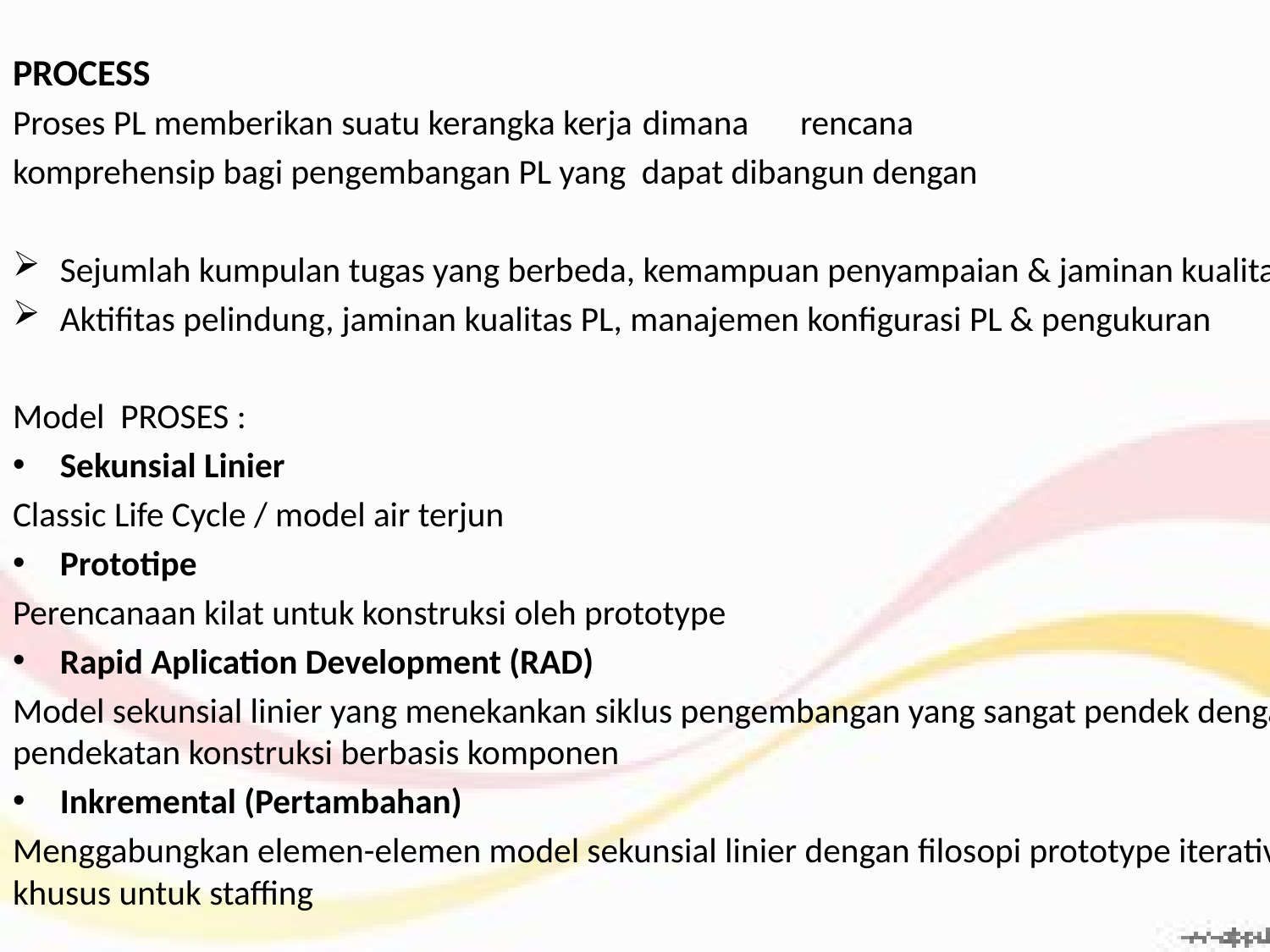

#
PROCESS
Proses PL memberikan suatu kerangka kerja	dimana	rencana
komprehensip bagi pengembangan PL yang  dapat dibangun dengan

Sejumlah kumpulan tugas yang berbeda, kemampuan penyampaian & jaminan kualitas
Aktifitas pelindung, jaminan kualitas PL, manajemen konfigurasi PL & pengukuran

Model  PROSES :
Sekunsial Linier
Classic Life Cycle / model air terjun
Prototipe
Perencanaan kilat untuk konstruksi oleh prototype
Rapid Aplication Development (RAD)
Model sekunsial linier yang menekankan siklus pengembangan yang sangat pendek dengan pendekatan konstruksi berbasis komponen
Inkremental (Pertambahan)
Menggabungkan elemen-elemen model sekunsial linier dengan filosopi prototype iterative khusus untuk staffing